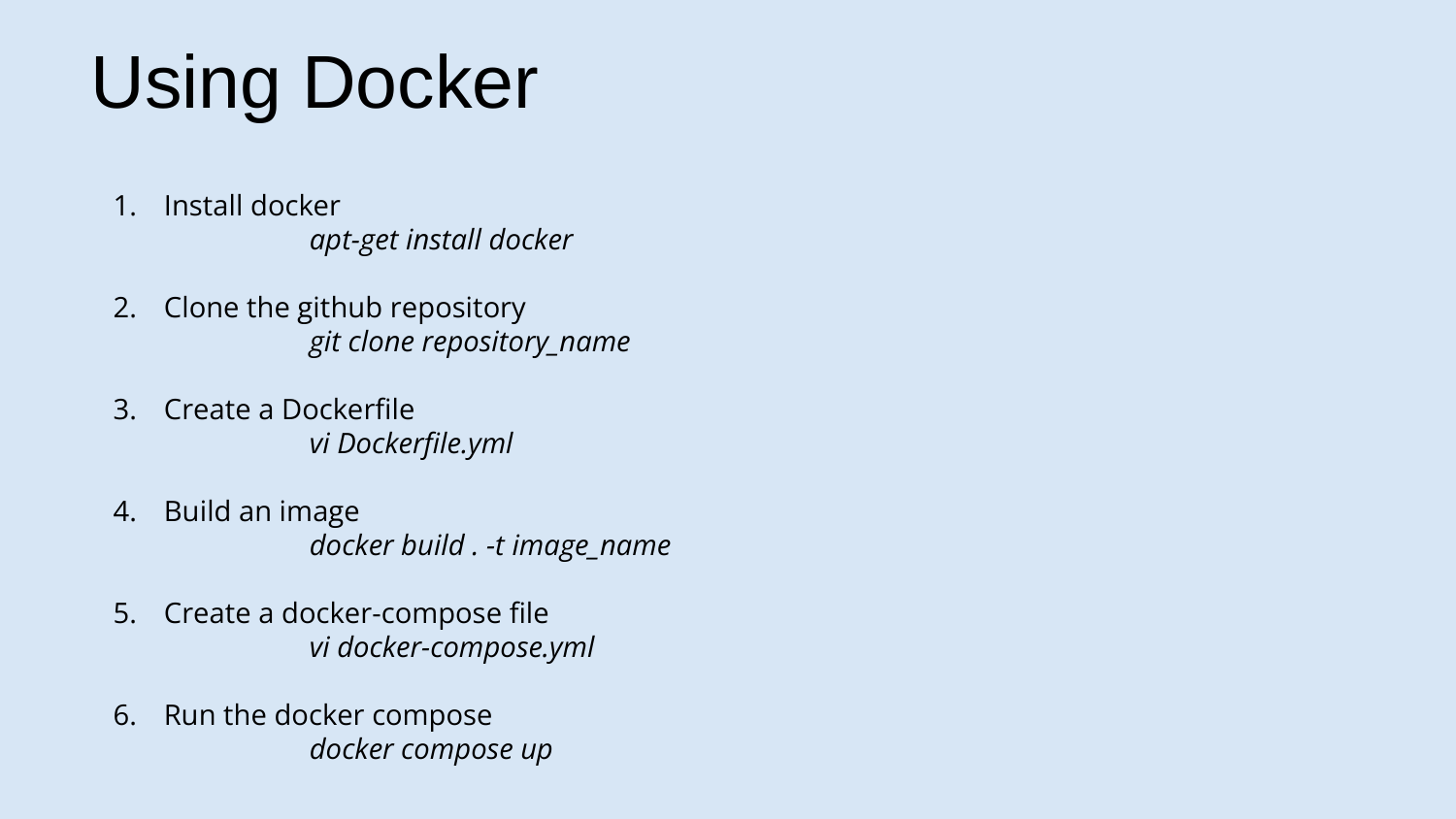

Using Docker
Install docker
	apt-get install docker

Clone the github repository
	git clone repository_name

Create a Dockerfile
	vi Dockerfile.yml

Build an image
	docker build . -t image_name

Create a docker-compose file
	vi docker-compose.yml

Run the docker compose
	docker compose up